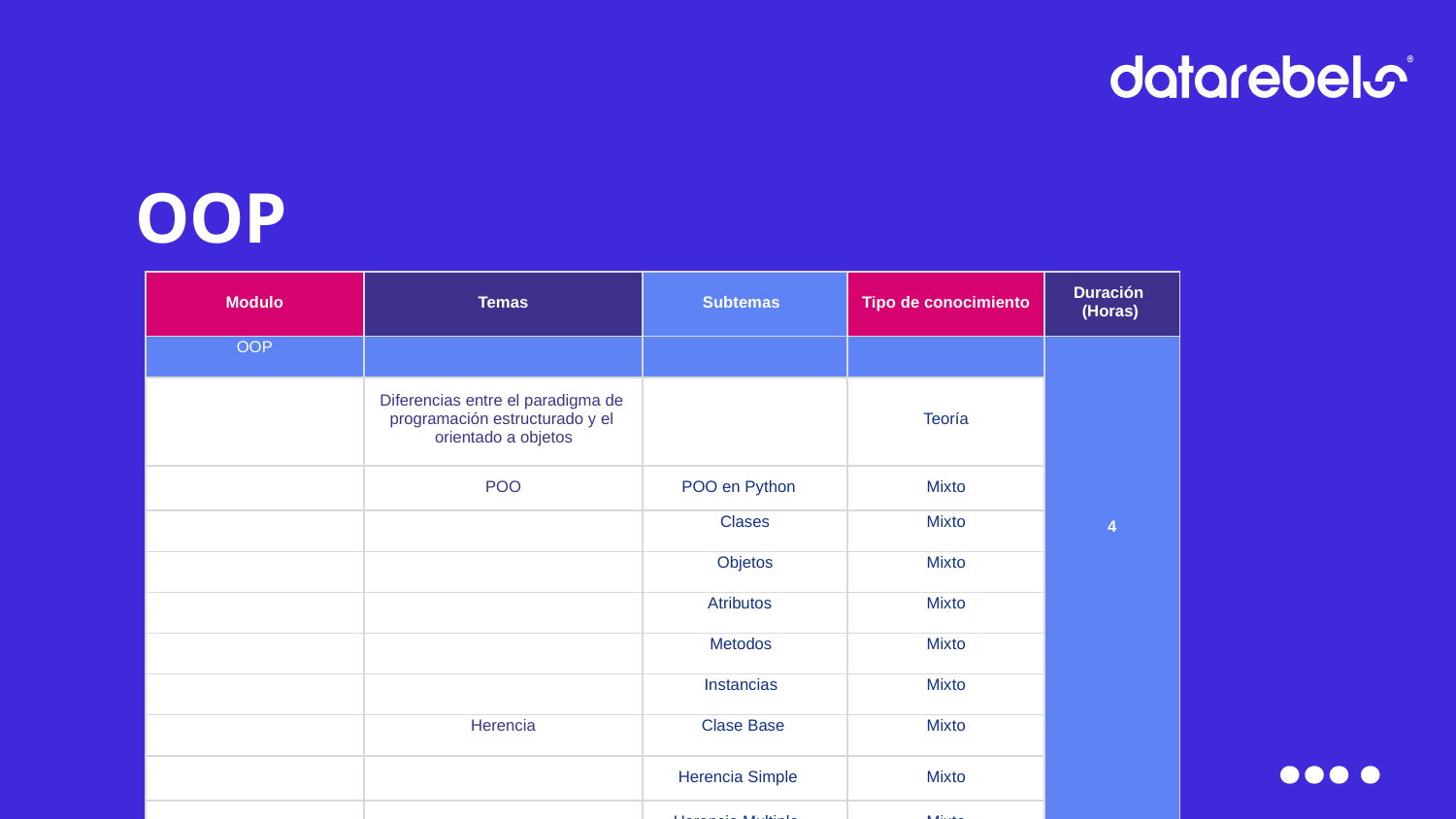

# OOP
| Modulo | Temas | Subtemas | Tipo de conocimiento | Duración (Horas) |
| --- | --- | --- | --- | --- |
| OOP |  |  |  | 4 |
|  | Diferencias entre el paradigma de programación estructurado y el orientado a objetos |  | Teoría |  |
|  | POO | POO en Python | Mixto |  |
|  |  | Clases | Mixto |  |
|  |  | Objetos | Mixto |  |
|  |  | Atributos | Mixto |  |
|  |  | Metodos | Mixto |  |
|  |  | Instancias | Mixto |  |
|  | Herencia | Clase Base | Mixto |  |
|  |  | Herencia Simple | Mixto |  |
|  |  | Herencia Multiple | Mixto |  |